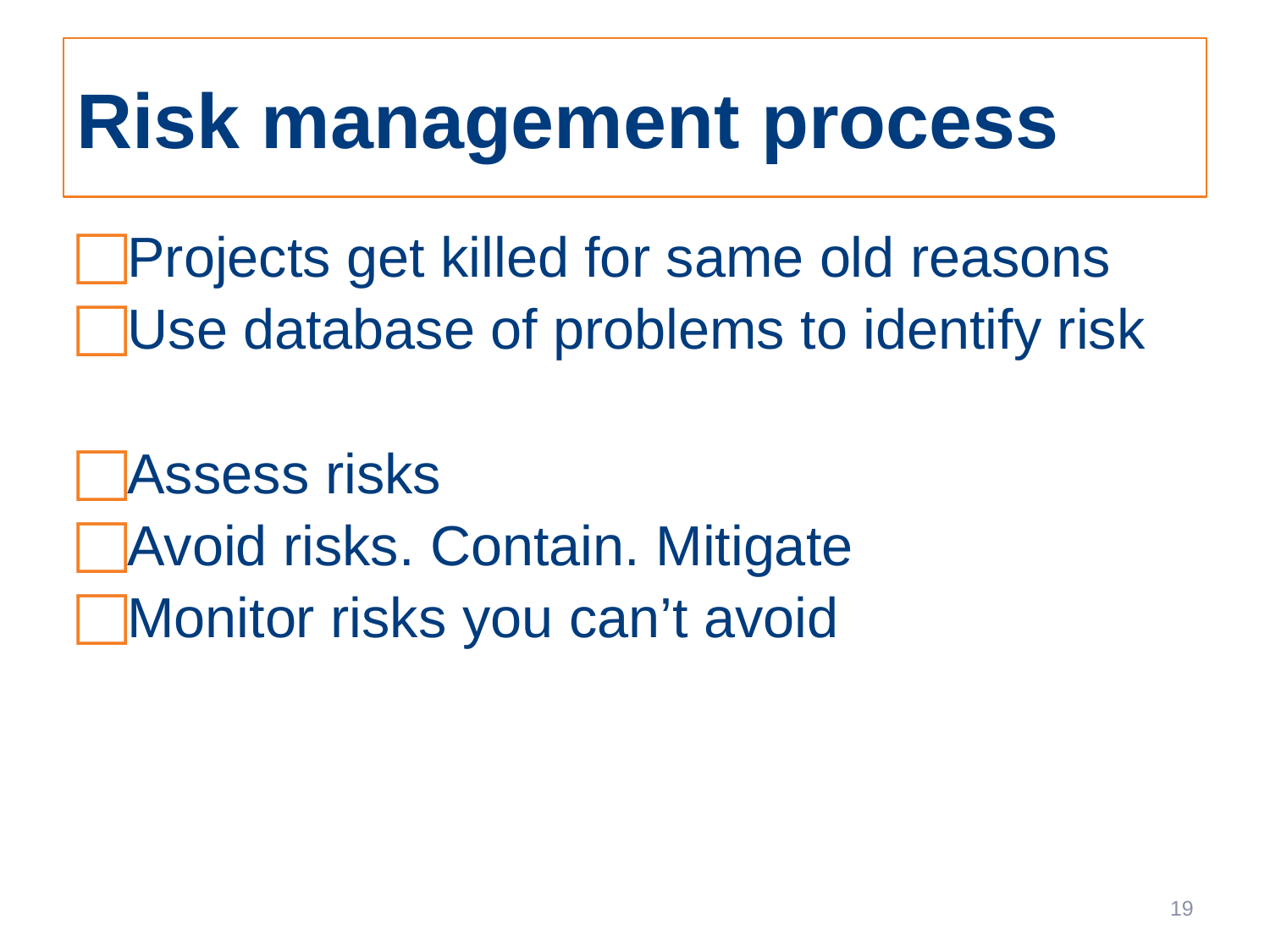

# Risk management process
Projects get killed for same old reasons
Use database of problems to identify risk

Assess risks
Avoid risks. Contain. Mitigate
Monitor risks you can’t avoid
19